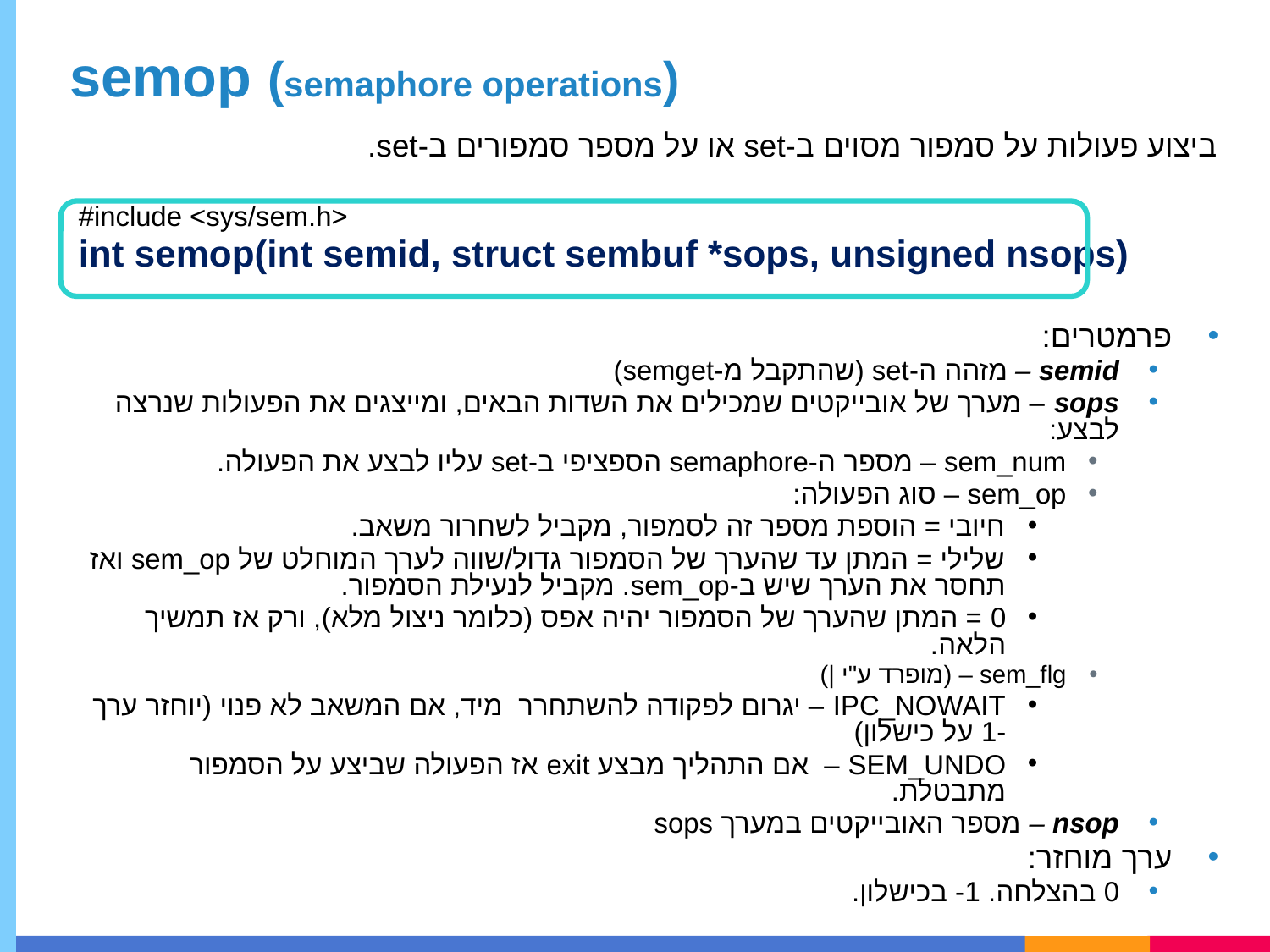

# semop (semaphore operations)
ביצוע פעולות על סמפור מסוים ב-set או על מספר סמפורים ב-set.

#include <sys/sem.h>
int semop(int semid, struct sembuf *sops, unsigned nsops)

פרמטרים:
semid – מזהה ה-set (שהתקבל מ-semget)
sops – מערך של אובייקטים שמכילים את השדות הבאים, ומייצגים את הפעולות שנרצה לבצע:
sem_num – מספר ה-semaphore הספציפי ב-set עליו לבצע את הפעולה.
sem_op – סוג הפעולה:
חיובי = הוספת מספר זה לסמפור, מקביל לשחרור משאב.
שלילי = המתן עד שהערך של הסמפור גדול/שווה לערך המוחלט של sem_op ואז תחסר את הערך שיש ב-sem_op. מקביל לנעילת הסמפור.
0 = המתן שהערך של הסמפור יהיה אפס (כלומר ניצול מלא), ורק אז תמשיך הלאה.
sem_flg – (מופרד ע"י |)
IPC_NOWAIT – יגרום לפקודה להשתחרר  מיד, אם המשאב לא פנוי (יוחזר ערך -1 על כישלון)
SEM_UNDO –  אם התהליך מבצע exit אז הפעולה שביצע על הסמפור מתבטלת.
nsop – מספר האובייקטים במערך sops
ערך מוחזר:
0 בהצלחה. 1- בכישלון.